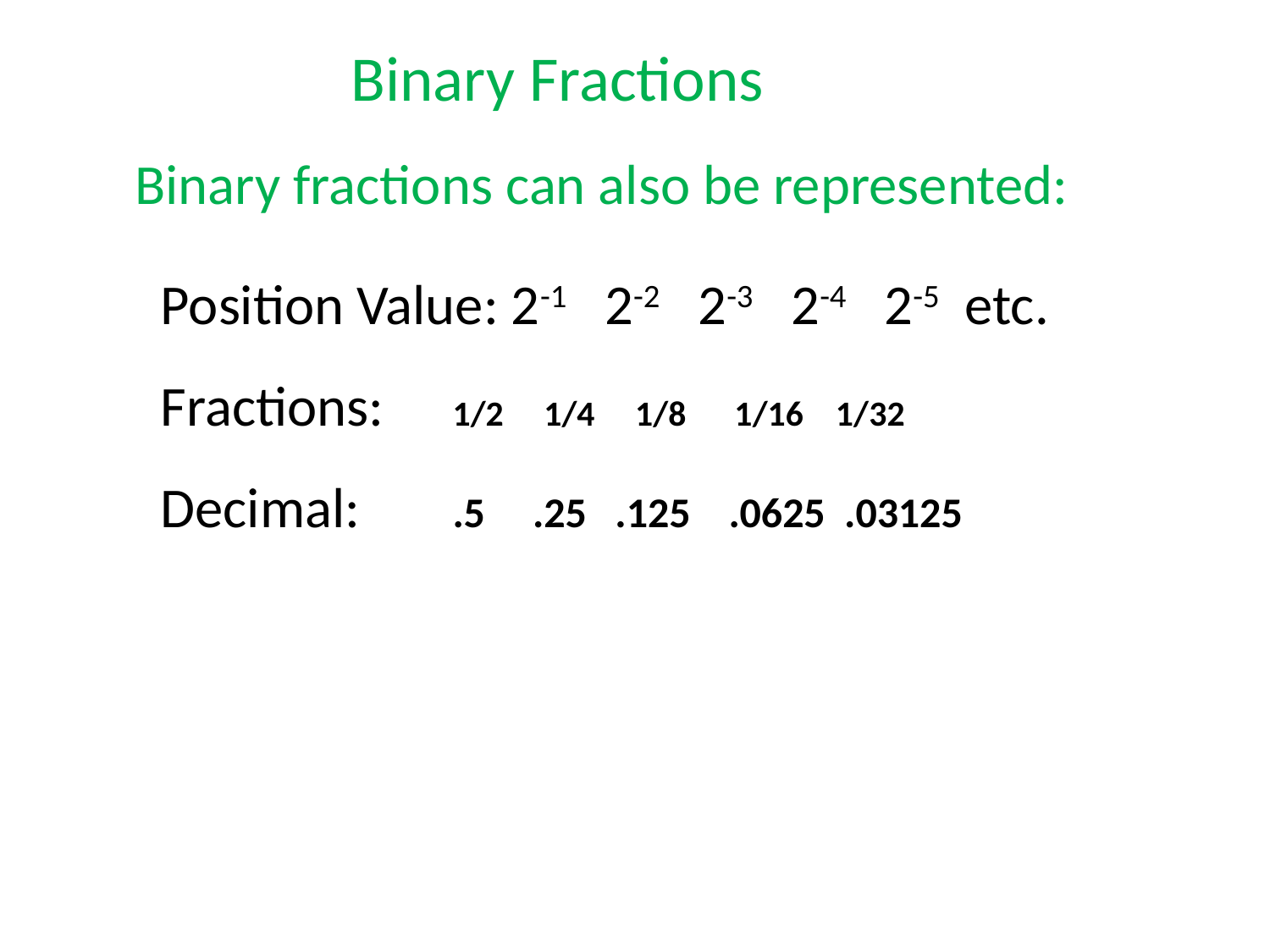

Binary Fractions

   Binary fractions can also be represented:

Position Value: 2-1   2-2   2-3   2-4   2-5  etc.
Fractions:	   1/2     1/4     1/8      1/16    1/32
Decimal:	   .5     .25   .125    .0625  .03125